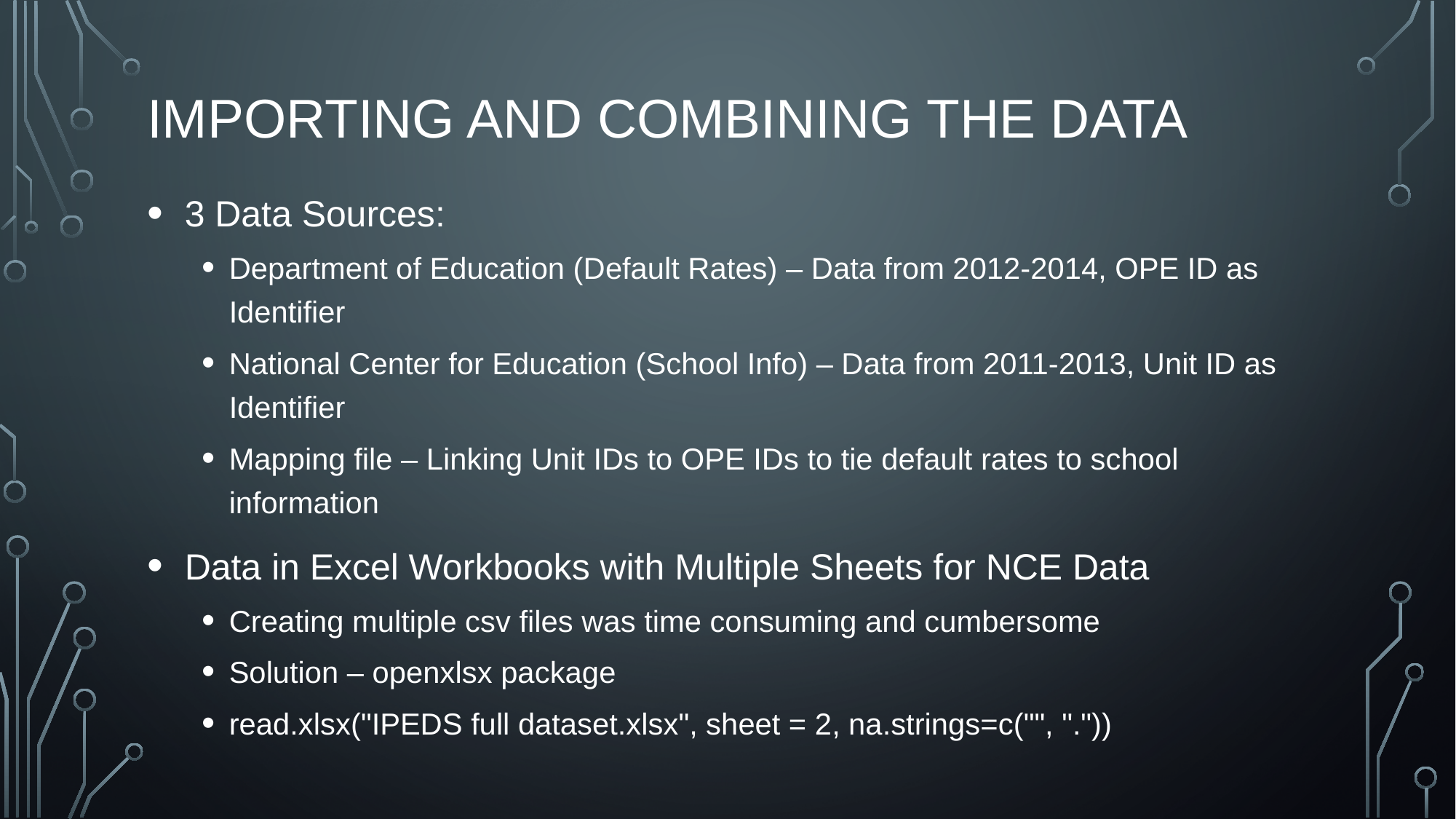

# Importing and combining the data
 3 Data Sources:
Department of Education (Default Rates) – Data from 2012-2014, OPE ID as Identifier
National Center for Education (School Info) – Data from 2011-2013, Unit ID as Identifier
Mapping file – Linking Unit IDs to OPE IDs to tie default rates to school information
 Data in Excel Workbooks with Multiple Sheets for NCE Data
Creating multiple csv files was time consuming and cumbersome
Solution – openxlsx package
read.xlsx("IPEDS full dataset.xlsx", sheet = 2, na.strings=c("", "."))